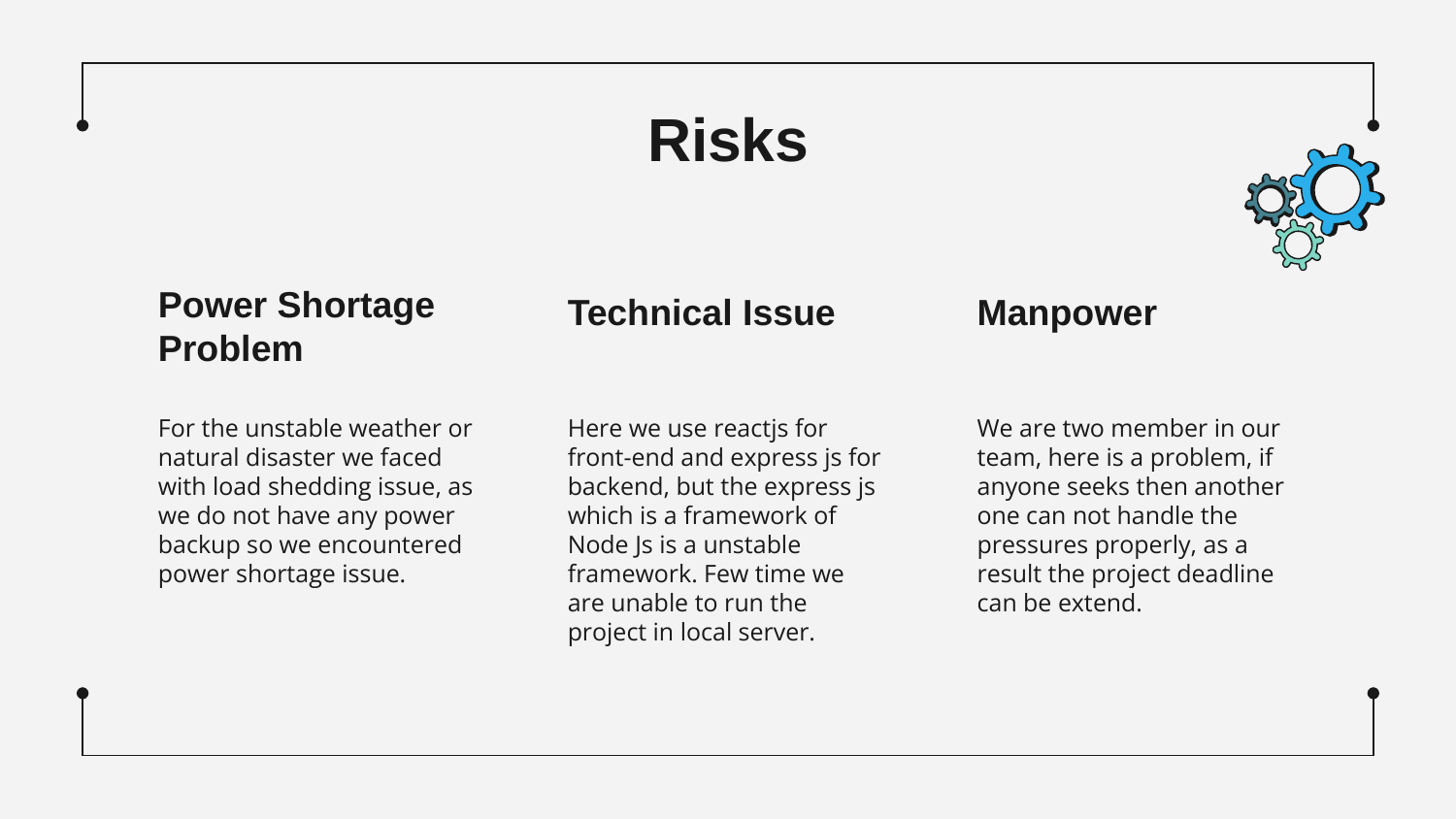

# Risks

Technical Issue
Manpower
Power Shortage Problem
For the unstable weather or natural disaster we faced with load shedding issue, as we do not have any power backup so we encountered power shortage issue.
Here we use reactjs for front-end and express js for backend, but the express js which is a framework of Node Js is a unstable framework. Few time we are unable to run the project in local server.
We are two member in our team, here is a problem, if anyone seeks then another one can not handle the pressures properly, as a result the project deadline can be extend.